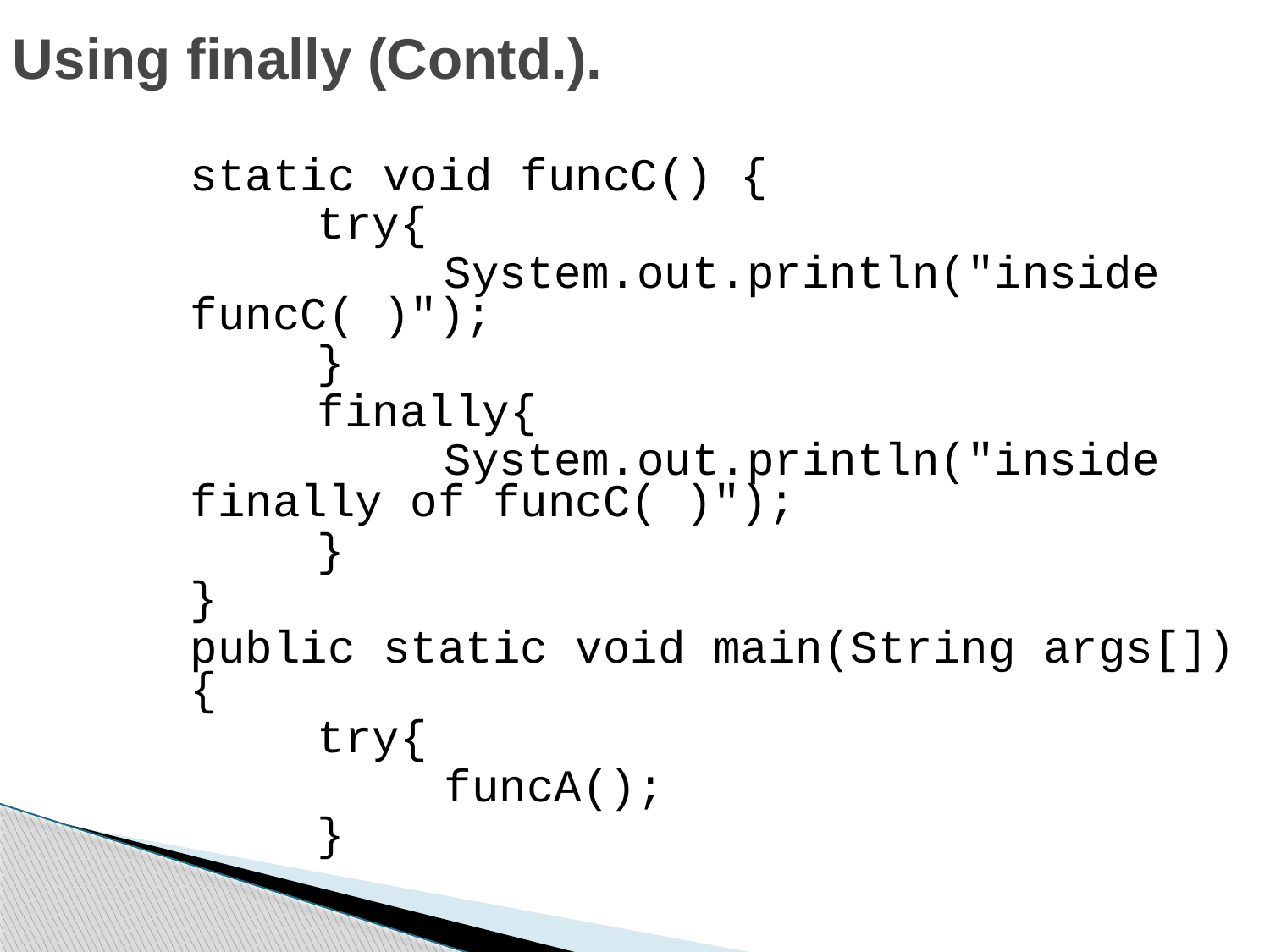

Using finally (Contd.).

	static void funcC() {
		try{
			System.out.println("inside funcC( )");
		}
		finally{
			System.out.println("inside finally of funcC( )");
		}
	}
	public static void main(String args[]){
		try{
			funcA();
		}